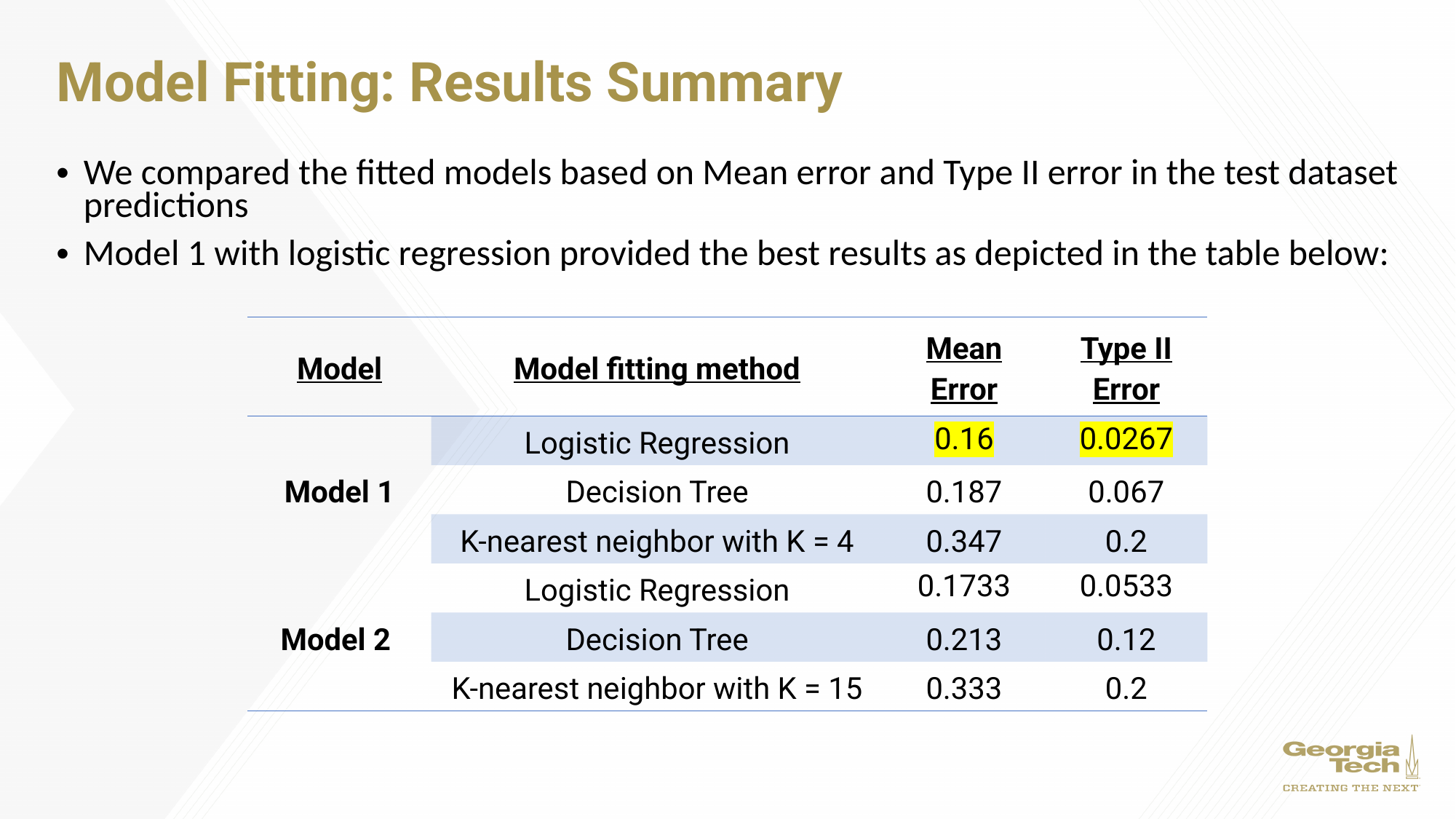

Model Fitting: Results Summary
We compared the fitted models based on Mean error and Type II error in the test dataset predictions
Model 1 with logistic regression provided the best results as depicted in the table below:

| Model | Model fitting method | Mean Error | Type II Error |
| --- | --- | --- | --- |
| Model 1 | Logistic Regression | 0.16 | 0.0267 |
|  | Decision Tree | 0.187 | 0.067 |
|  | K-nearest neighbor with K = 4 | 0.347 | 0.2 |
| Model 2 | Logistic Regression | 0.1733 | 0.0533 |
|  | Decision Tree | 0.213 | 0.12 |
|  | K-nearest neighbor with K = 15 | 0.333 | 0.2 |